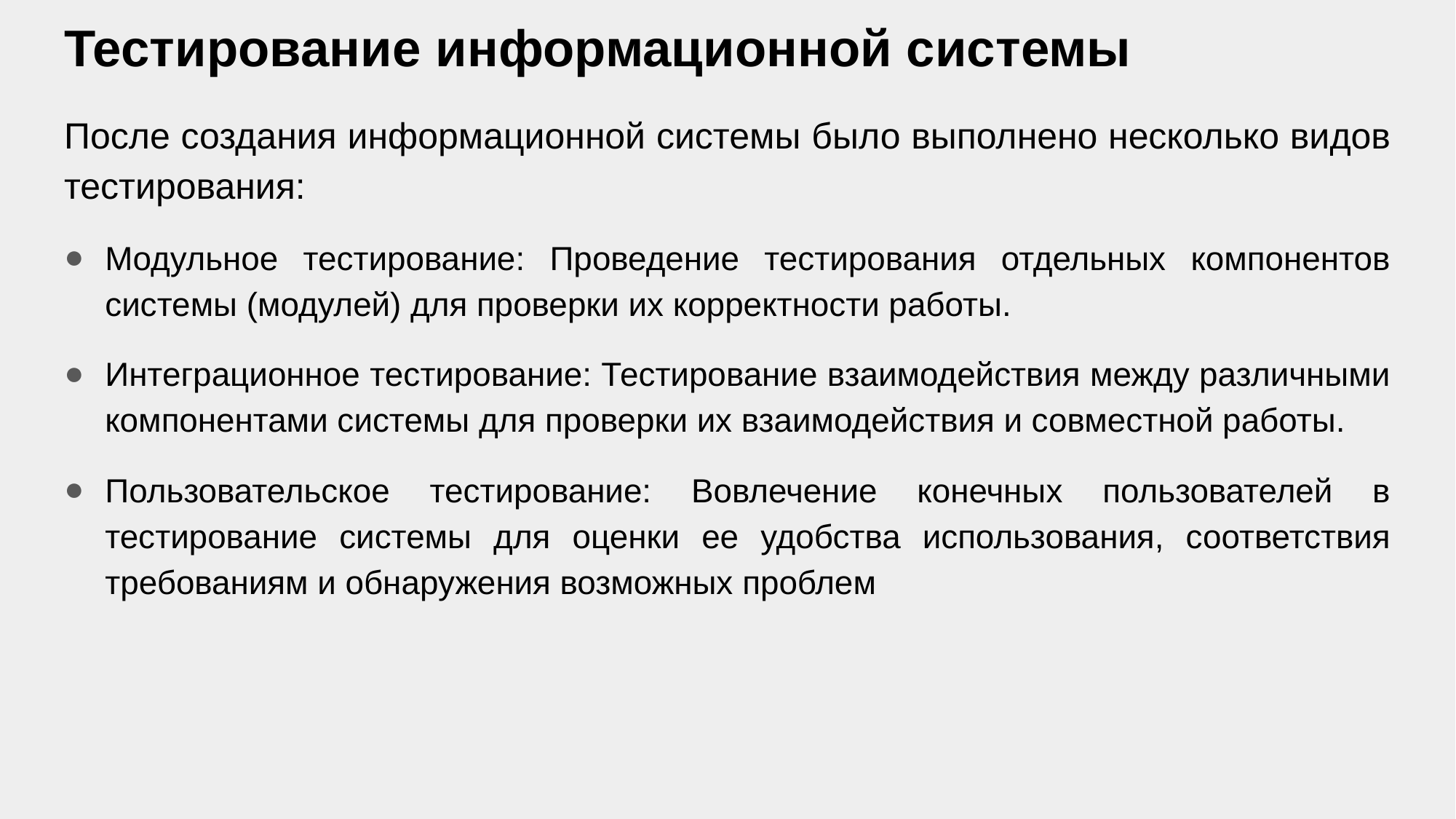

# Тестирование информационной системы

После создания информационной системы было выполнено несколько видов тестирования:
Модульное тестирование: Проведение тестирования отдельных компонентов системы (модулей) для проверки их корректности работы.
Интеграционное тестирование: Тестирование взаимодействия между различными компонентами системы для проверки их взаимодействия и совместной работы.
Пользовательское тестирование: Вовлечение конечных пользователей в тестирование системы для оценки ее удобства использования, соответствия требованиям и обнаружения возможных проблем